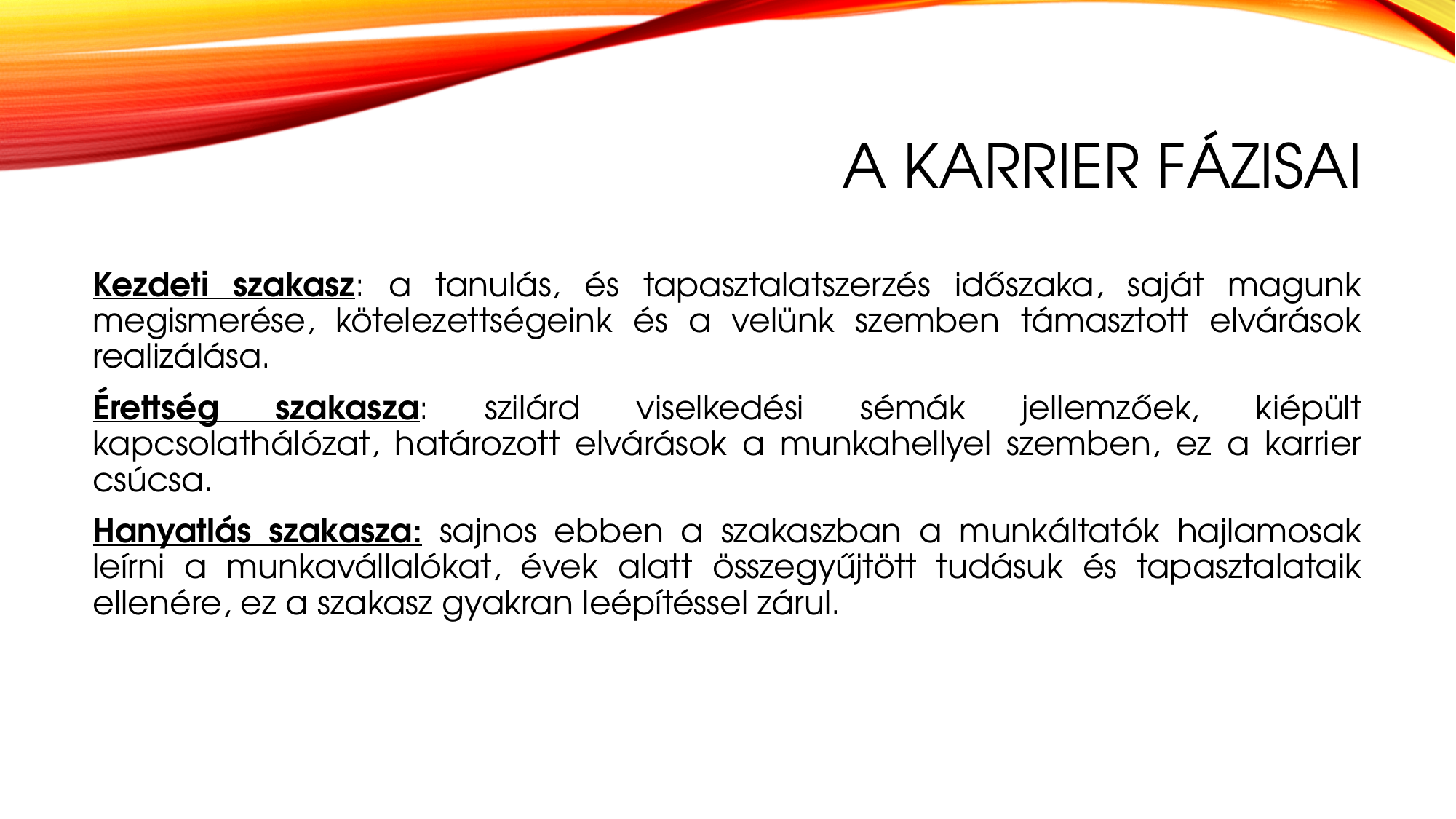

# A karrier fázisai
Kezdeti szakasz: a tanulás, és tapasztalatszerzés időszaka, saját magunk megismerése, kötelezettségeink és a velünk szemben támasztott elvárások realizálása.
Érettség szakasza: szilárd viselkedési sémák jellemzőek, kiépült kapcsolathálózat, határozott elvárások a munkahellyel szemben, ez a karrier csúcsa.
Hanyatlás szakasza: sajnos ebben a szakaszban a munkáltatók hajlamosak leírni a munkavállalókat, évek alatt összegyűjtött tudásuk és tapasztalataik ellenére, ez a szakasz gyakran leépítéssel zárul.